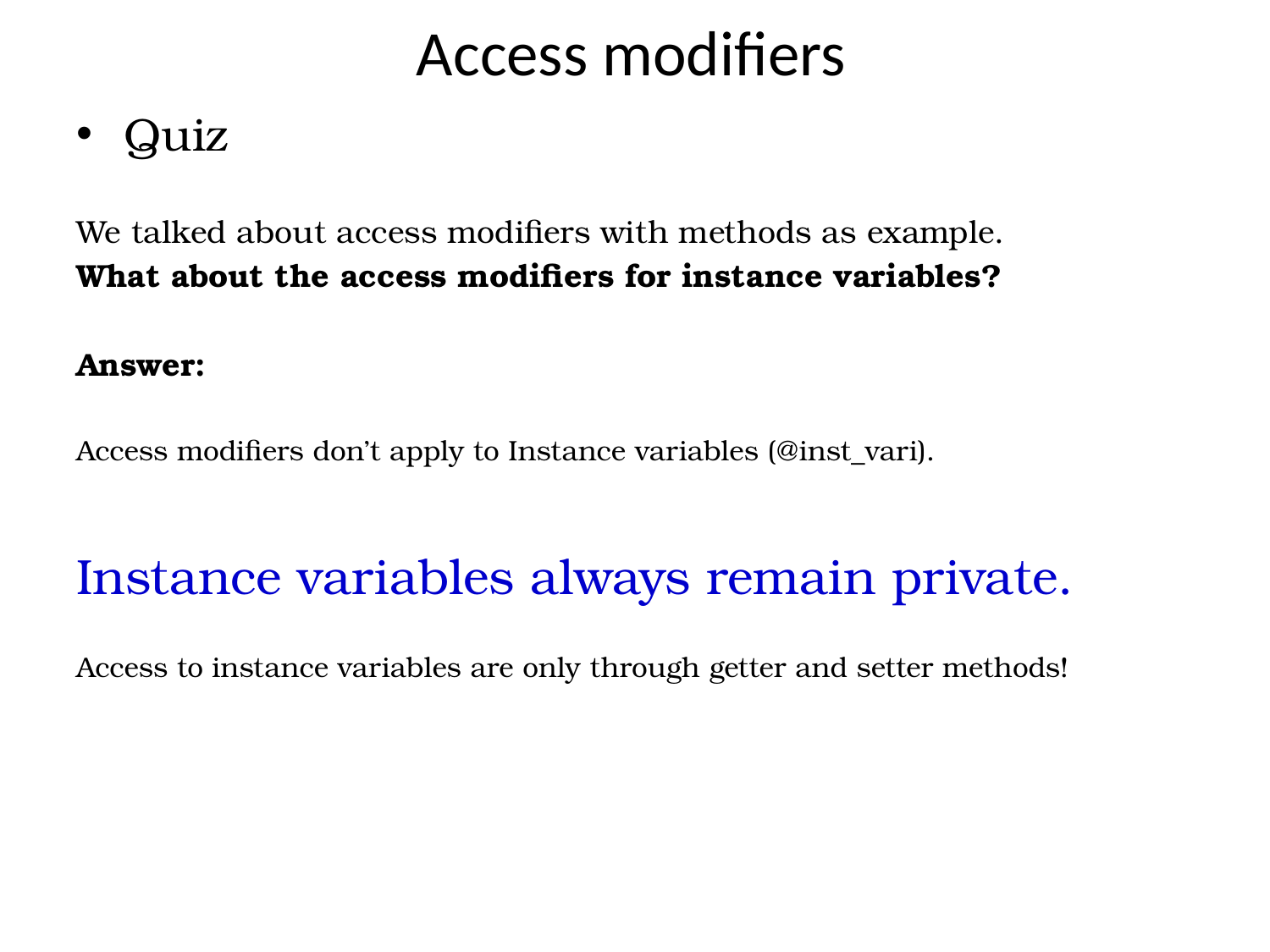

# Access modifiers
Quiz

We talked about access modifiers with methods as example.
What about the access modifiers for instance variables?

Answer:

Access modifiers don’t apply to Instance variables (@inst_vari).

Instance variables always remain private.

Access to instance variables are only through getter and setter methods!